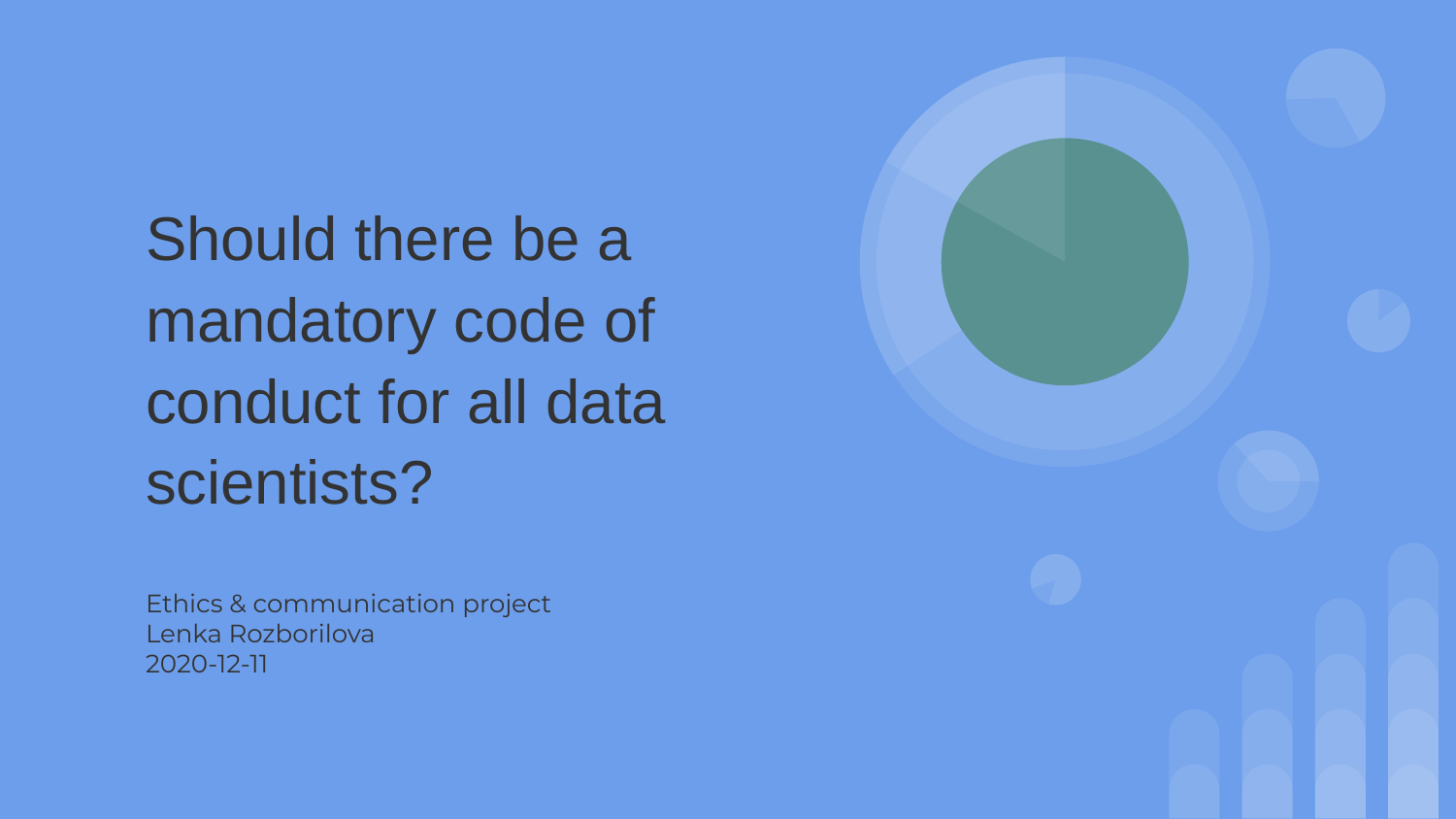

# Should there be a mandatory code of conduct for all data scientists?

Ethics & communication project
Lenka Rozborilova
2020-12-11